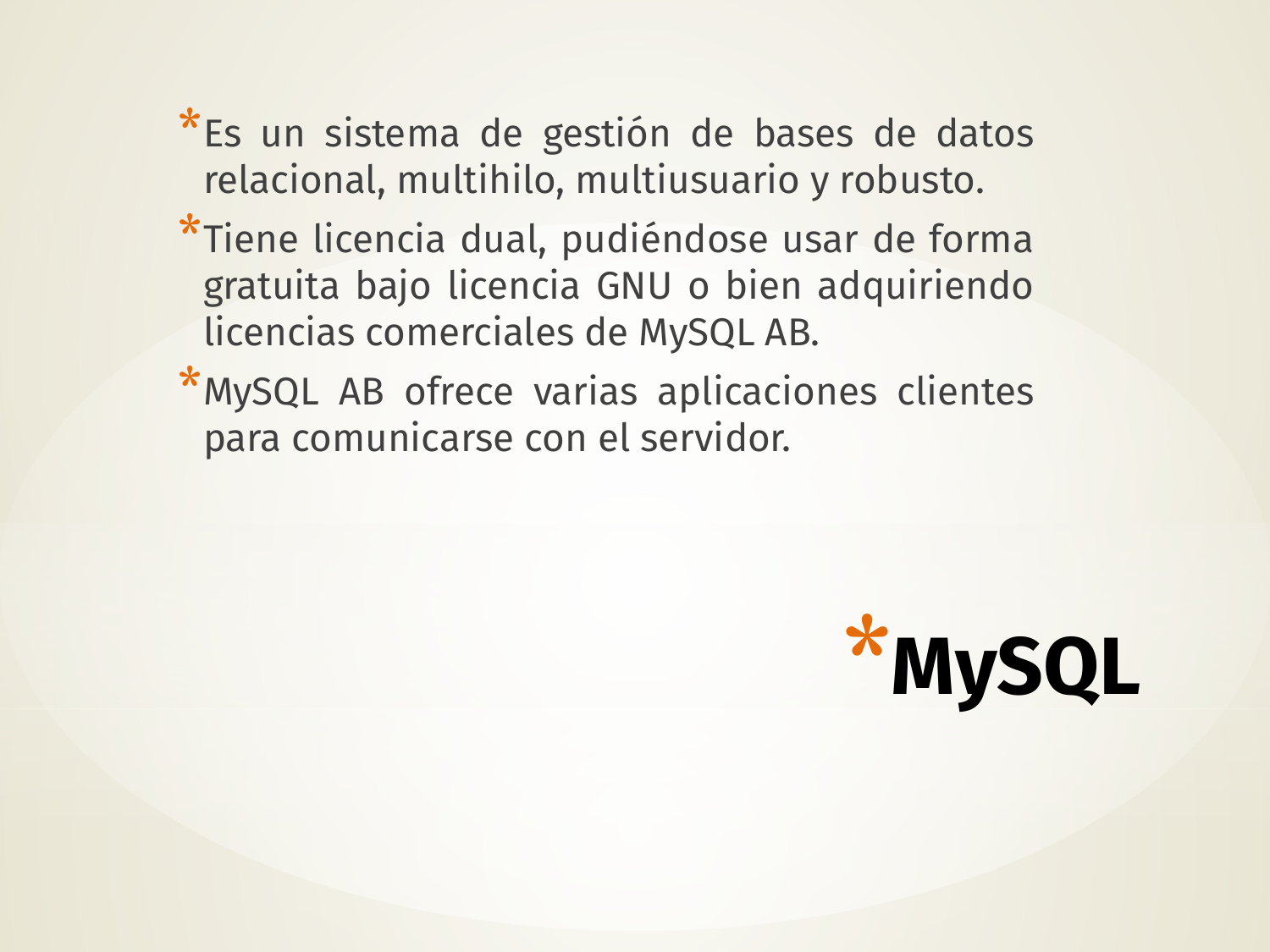

Es un sistema de gestión de bases de datos relacional, multihilo, multiusuario y robusto.
Tiene licencia dual, pudiéndose usar de forma gratuita bajo licencia GNU o bien adquiriendo licencias comerciales de MySQL AB.
MySQL AB ofrece varias aplicaciones clientes para comunicarse con el servidor.
# MySQL